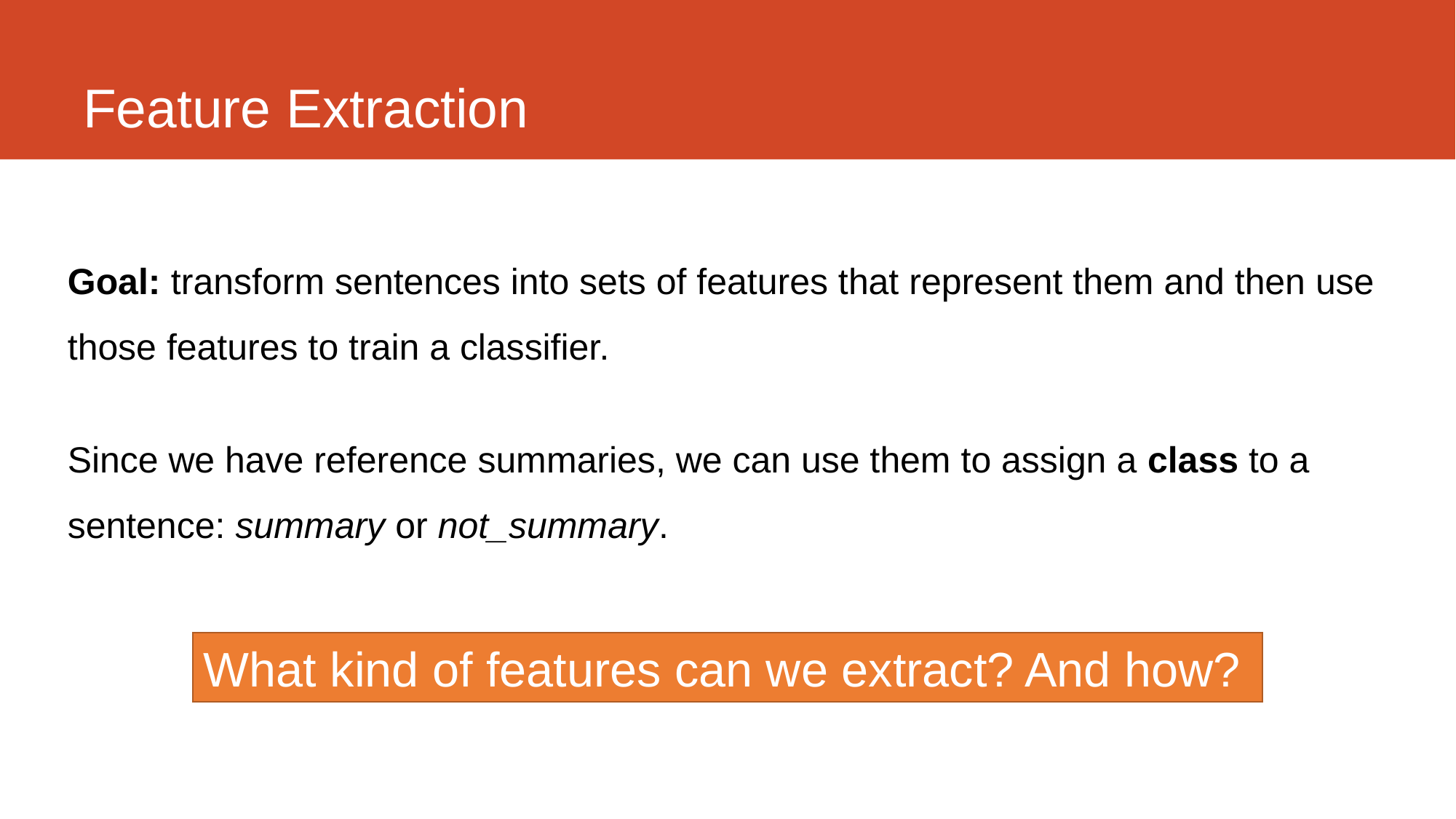

# Feature Extraction
Goal: transform sentences into sets of features that represent them and then use those features to train a classifier.
Since we have reference summaries, we can use them to assign a class to a sentence: summary or not_summary.
What kind of features can we extract? And how?